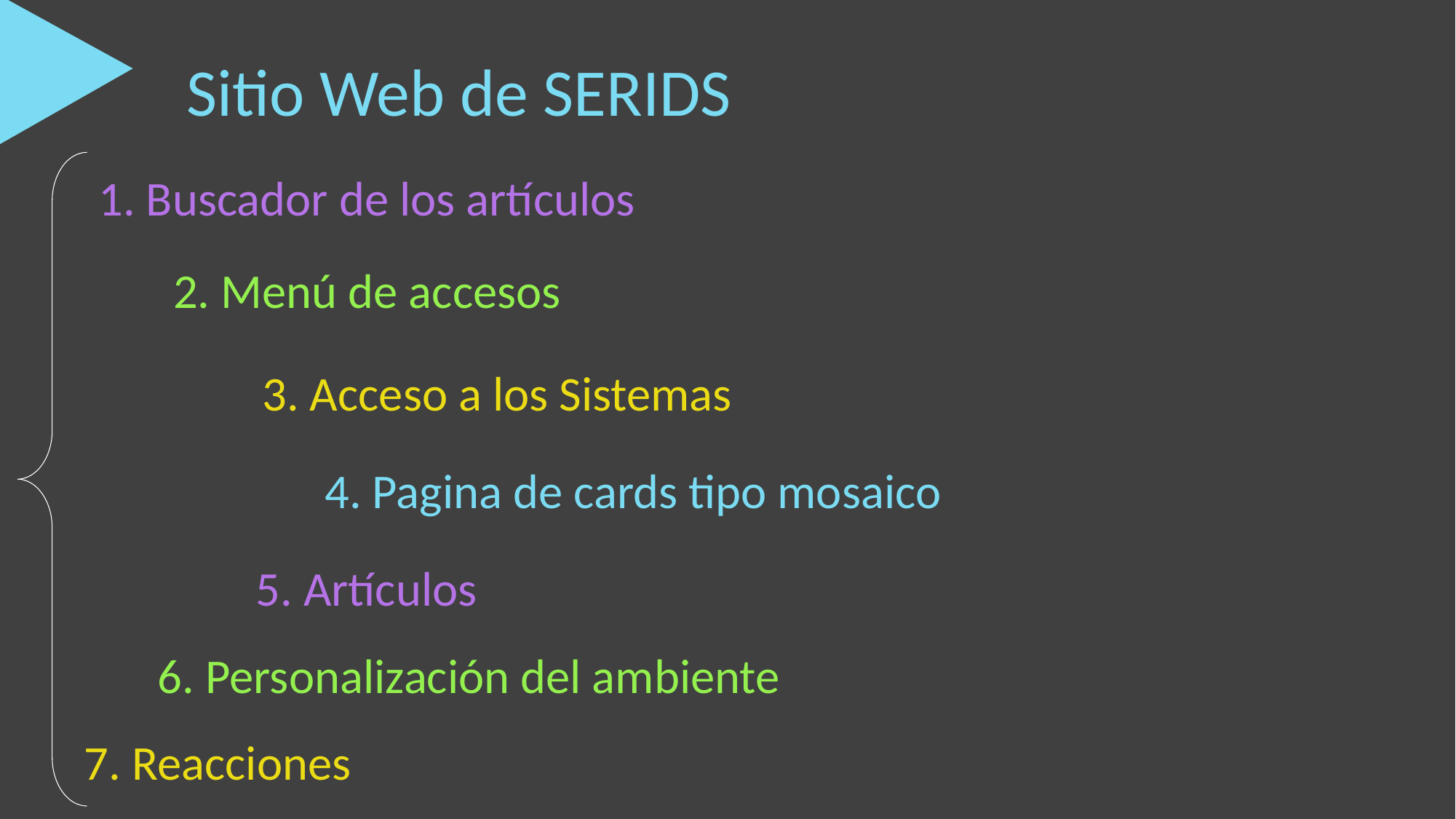

Sitio Web de SERIDS

1. Buscador de los artículos
2. Menú de accesos
3. Acceso a los Sistemas
4. Pagina de cards tipo mosaico
5. Artículos
6. Personalización del ambiente
7. Reacciones